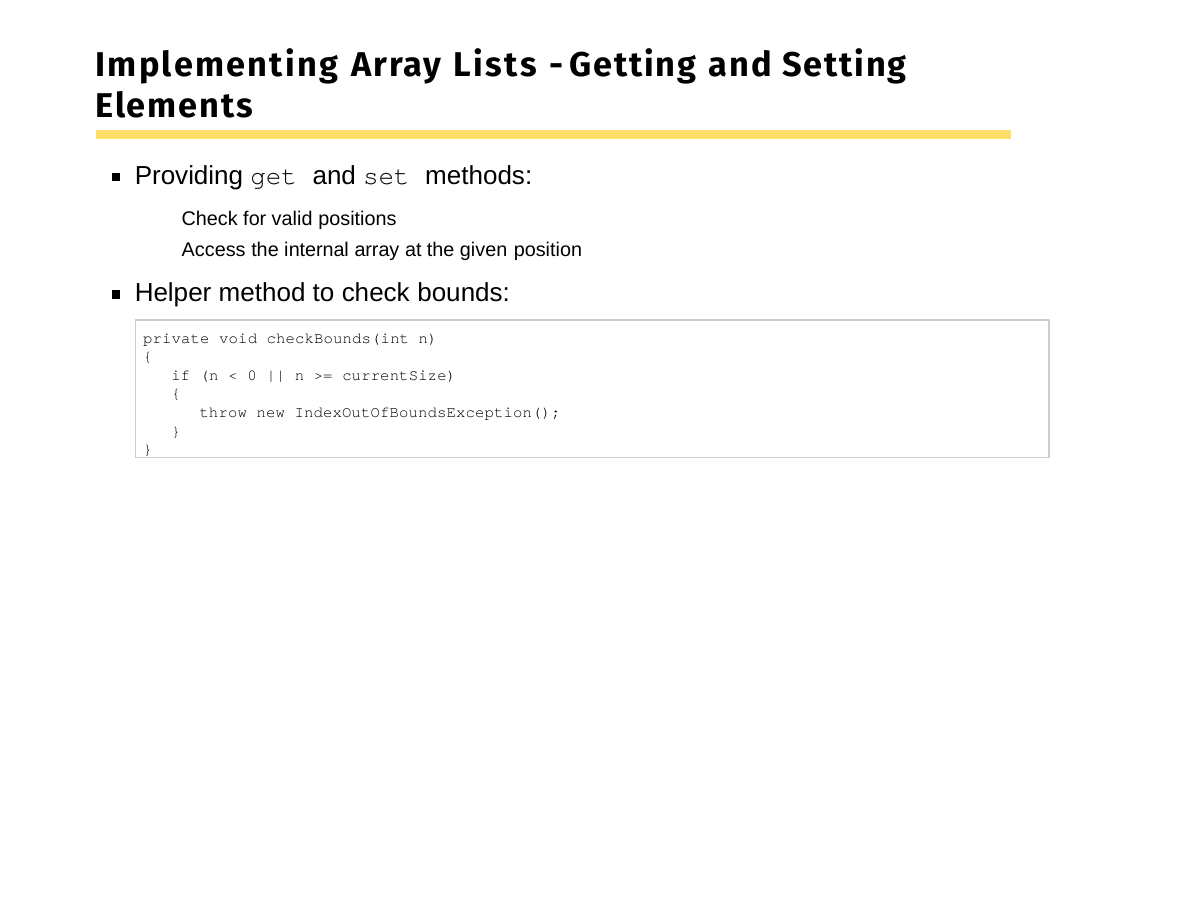

# Implementing Array Lists - Getting and Setting  Elements

Providing get and set methods:
Check for valid positions
Access the internal array at the given position
Helper method to check bounds:

private void checkBounds(int n)
{
if (n < 0 || n >= currentSize)
{
throw new IndexOutOfBoundsException();
}
}